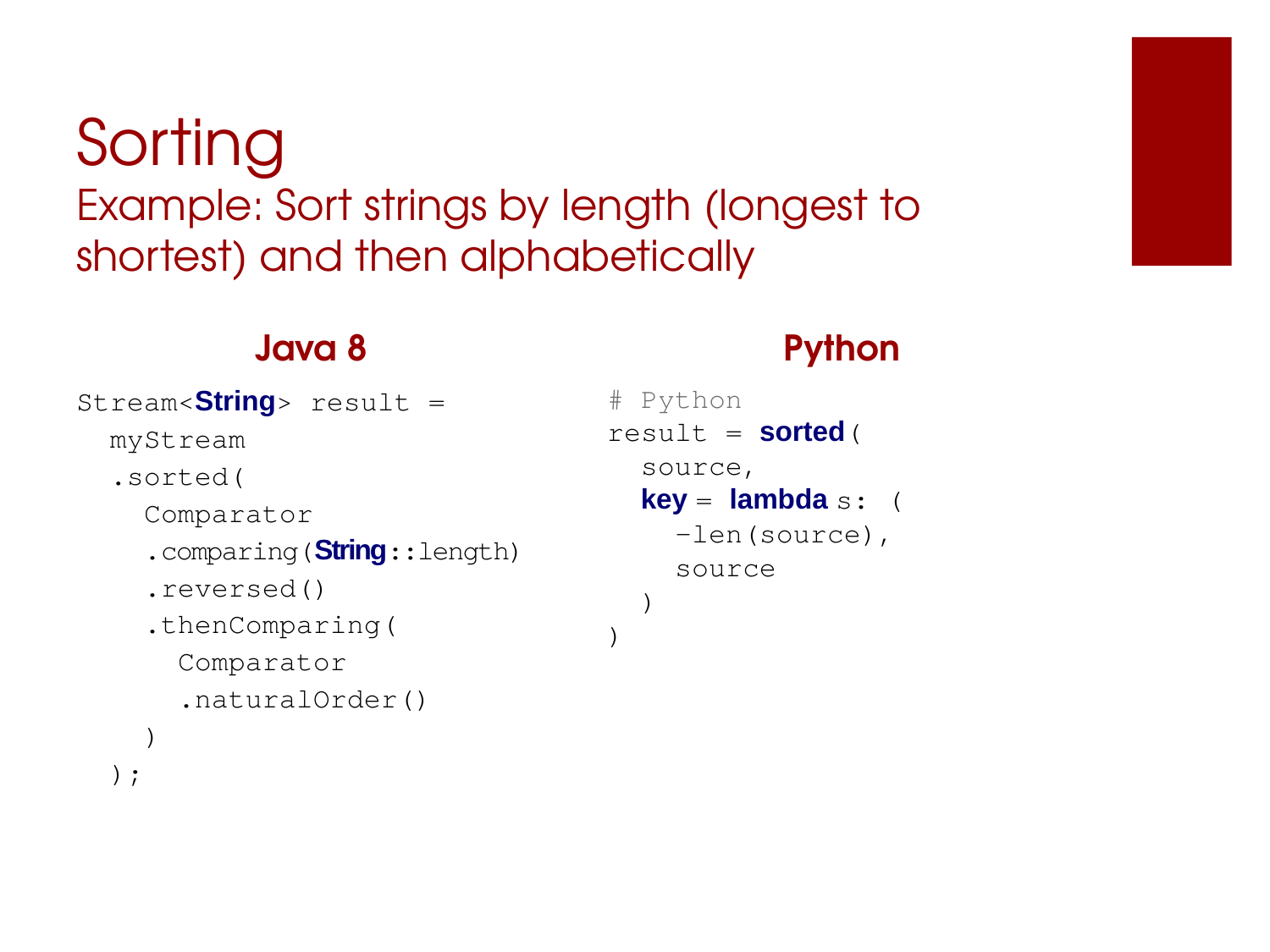

# Sorting Example: Sort strings by length (longest to shortest) and then alphabetically
Java 8
Python
Stream<String> result =
  myStream
  .sorted(
    Comparator
    .comparing(String::length)
    .reversed()
    .thenComparing(
      Comparator
      .naturalOrder()
    )
  );

# Python
result = sorted(
  source,
  key = lambda s: (
    -len(source),
    source
  )
)